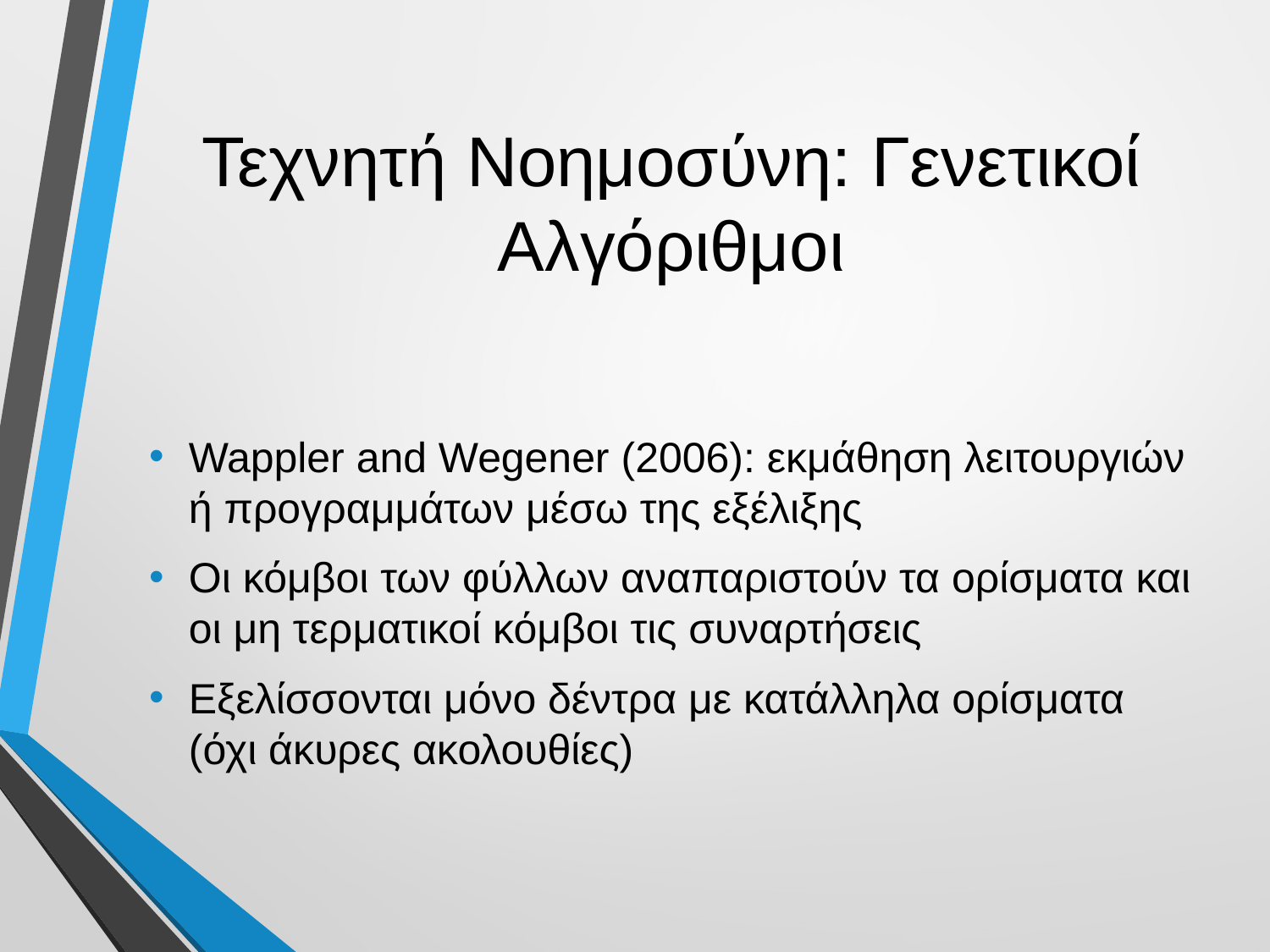

# Τεχνητή Νοημοσύνη: Γενετικοί Αλγόριθμοι
Wappler and Wegener (2006): εκμάθηση λειτουργιών ή προγραμμάτων μέσω της εξέλιξης
Οι κόμβοι των φύλλων αναπαριστούν τα ορίσματα και οι μη τερματικοί κόμβοι τις συναρτήσεις
Εξελίσσονται μόνο δέντρα με κατάλληλα ορίσματα (όχι άκυρες ακολουθίες)